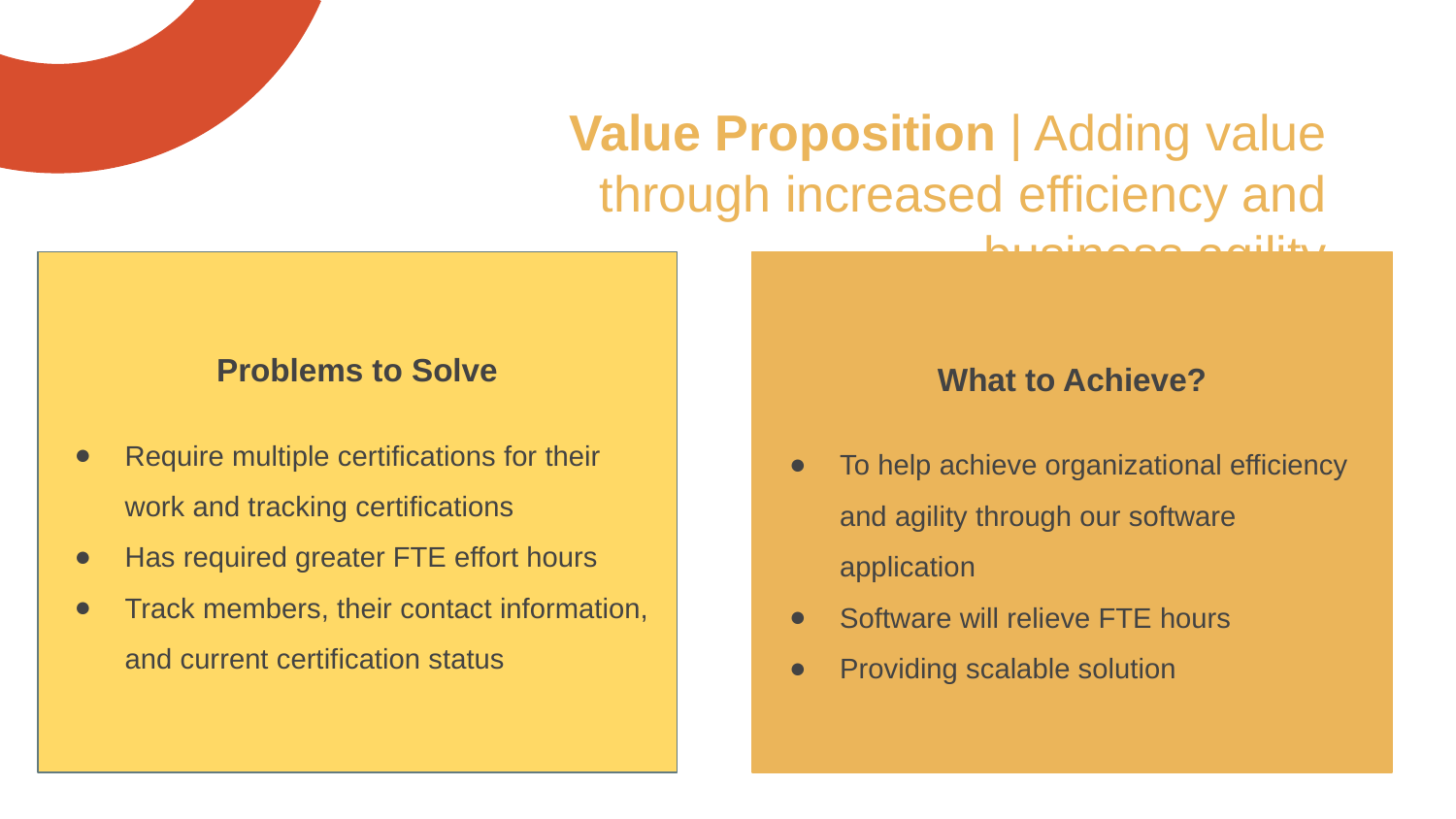

# Value Proposition | Adding value through increased efficiency and business agility

Problems to Solve
Require multiple certifications for their work and tracking certifications
Has required greater FTE effort hours
Track members, their contact information, and current certification status

What to Achieve?
To help achieve organizational efficiency and agility through our software application
Software will relieve FTE hours
Providing scalable solution